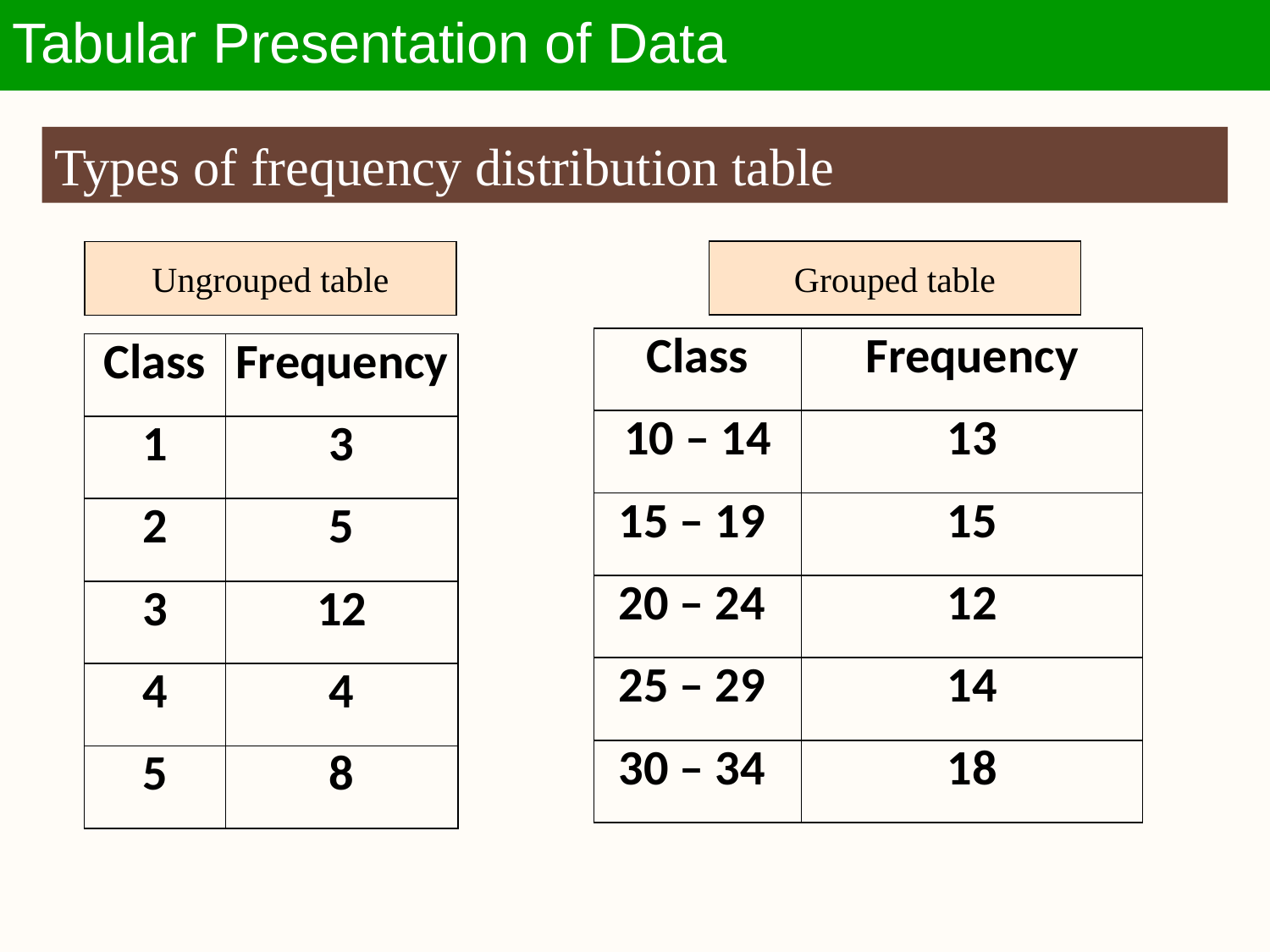

Tabular Presentation of Data
Types of frequency distribution table
Grouped table
Ungrouped table
| Class | Frequency |
| --- | --- |
| 10 – 14 | 13 |
| 15 – 19 | 15 |
| 20 – 24 | 12 |
| 25 – 29 | 14 |
| 30 – 34 | 18 |
| Class | Frequency |
| --- | --- |
| 1 | 3 |
| 2 | 5 |
| 3 | 12 |
| 4 | 4 |
| 5 | 8 |